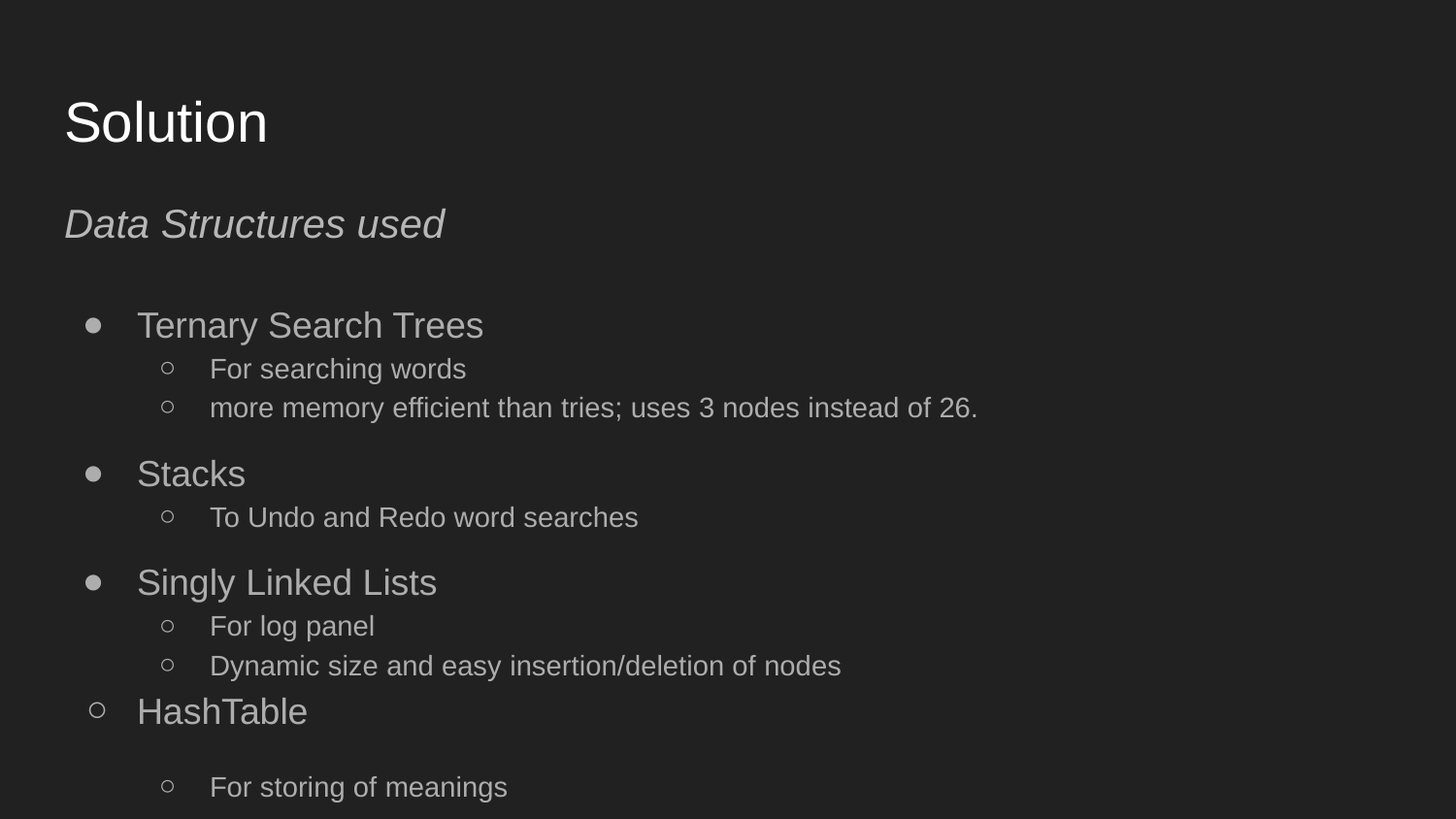

# Solution
Data Structures used

Ternary Search Trees
For searching words
more memory efficient than tries; uses 3 nodes instead of 26.
Stacks
To Undo and Redo word searches
Singly Linked Lists
For log panel
Dynamic size and easy insertion/deletion of nodes
HashTable
For storing of meanings